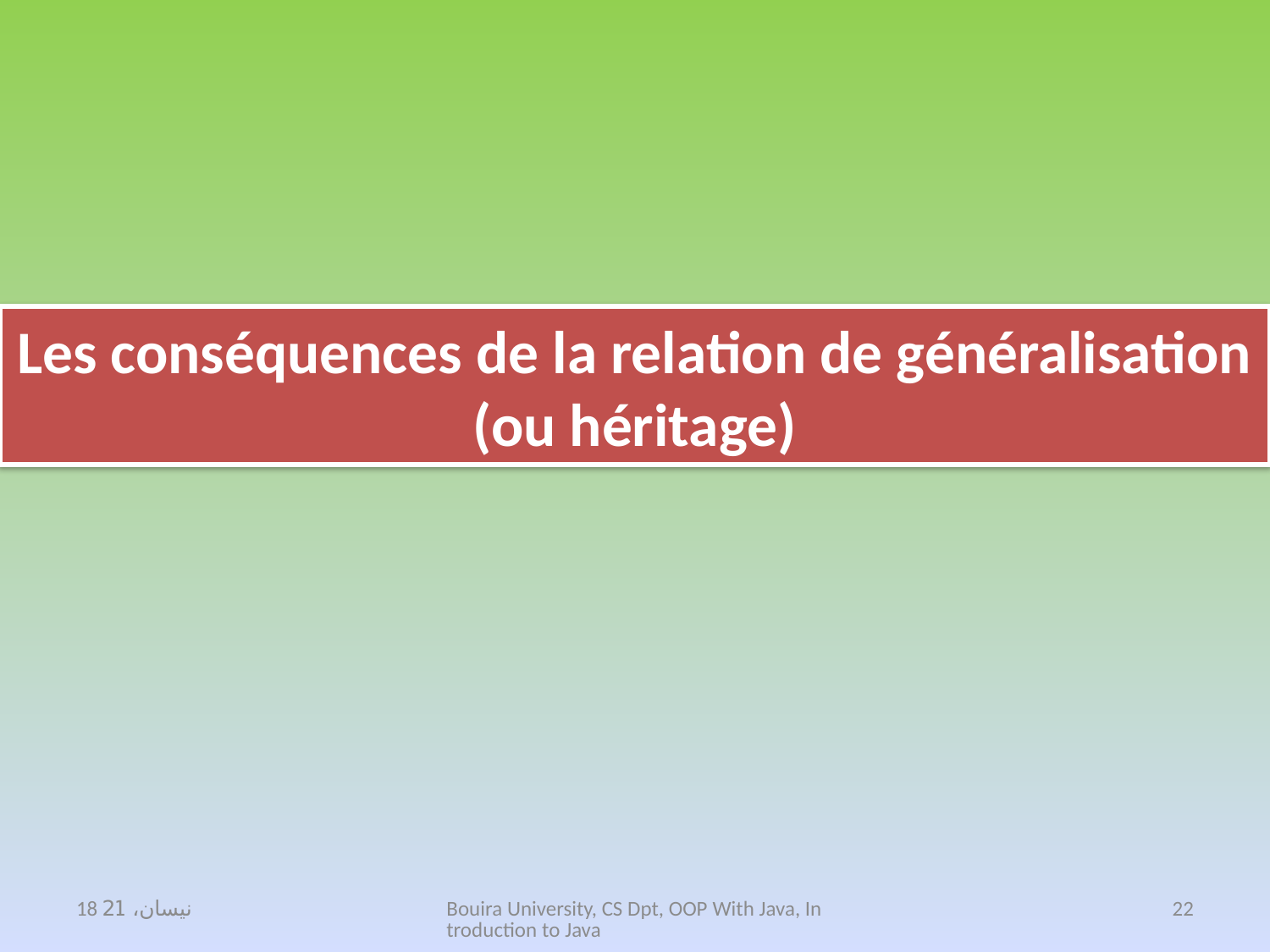

# Les conséquences de la relation de généralisation (ou héritage)
18 نيسان، 21
Bouira University, CS Dpt, OOP With Java, Introduction to Java
22